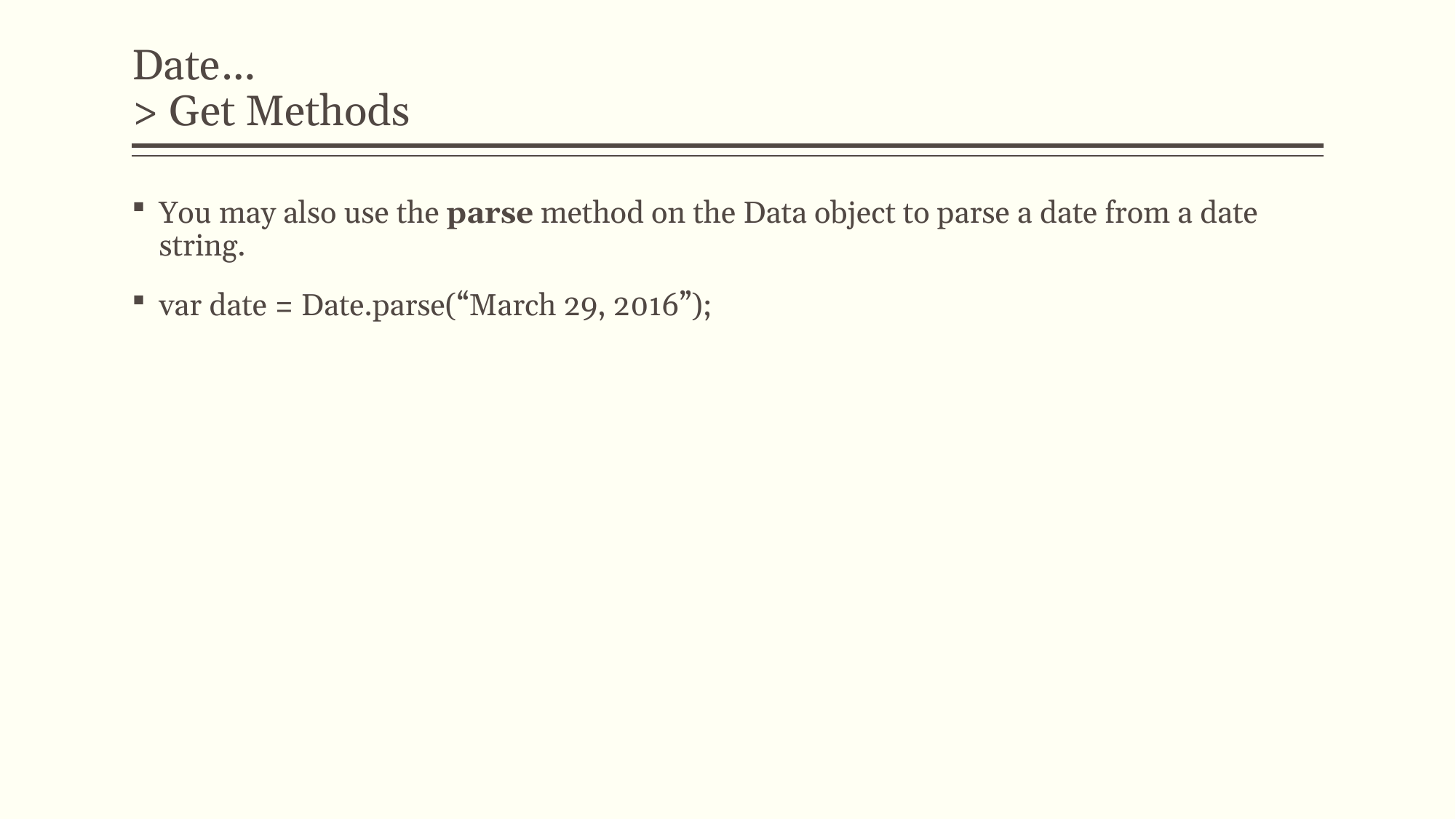

# Date… > Get Methods
You may also use the parse method on the Data object to parse a date from a date string.
var date = Date.parse(“March 29, 2016”);